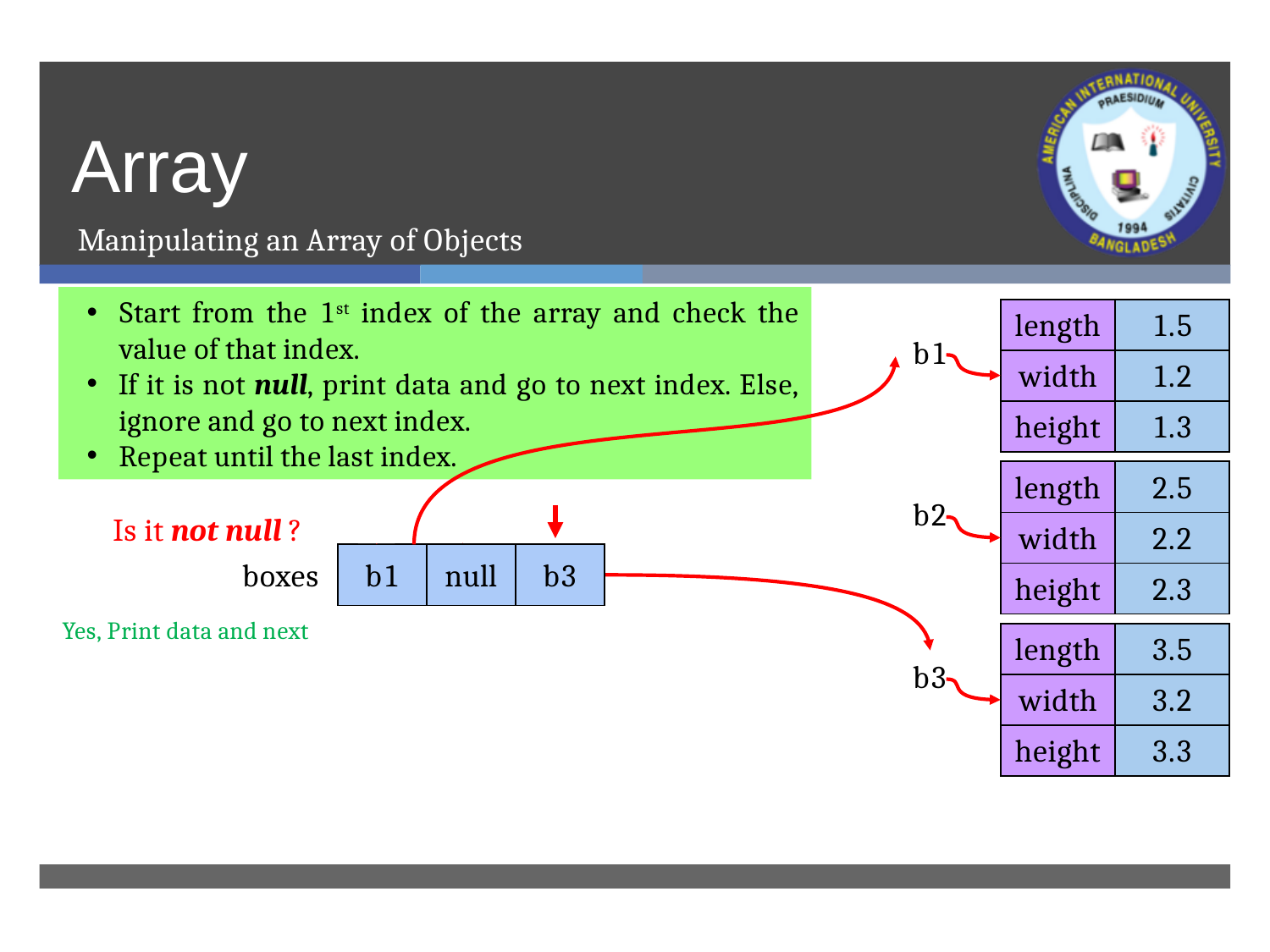

# Array
Manipulating an Array of Objects
Start from the 1st index of the array and check the value of that index.
If it is not null, print data and go to next index. Else, ignore and go to next index.
Repeat until the last index.
| length | 1.5 |
| --- | --- |
| width | 1.2 |
| height | 1.3 |
b1
| length | 2.5 |
| --- | --- |
| width | 2.2 |
| height | 2.3 |
b2

Is it not null ?
| boxes | b1 | null | b3 |
| --- | --- | --- | --- |
Yes, Print data and next

Yes, Print data and next
No, Ignore and next

| length | 3.5 |
| --- | --- |
| width | 3.2 |
| height | 3.3 |
b3